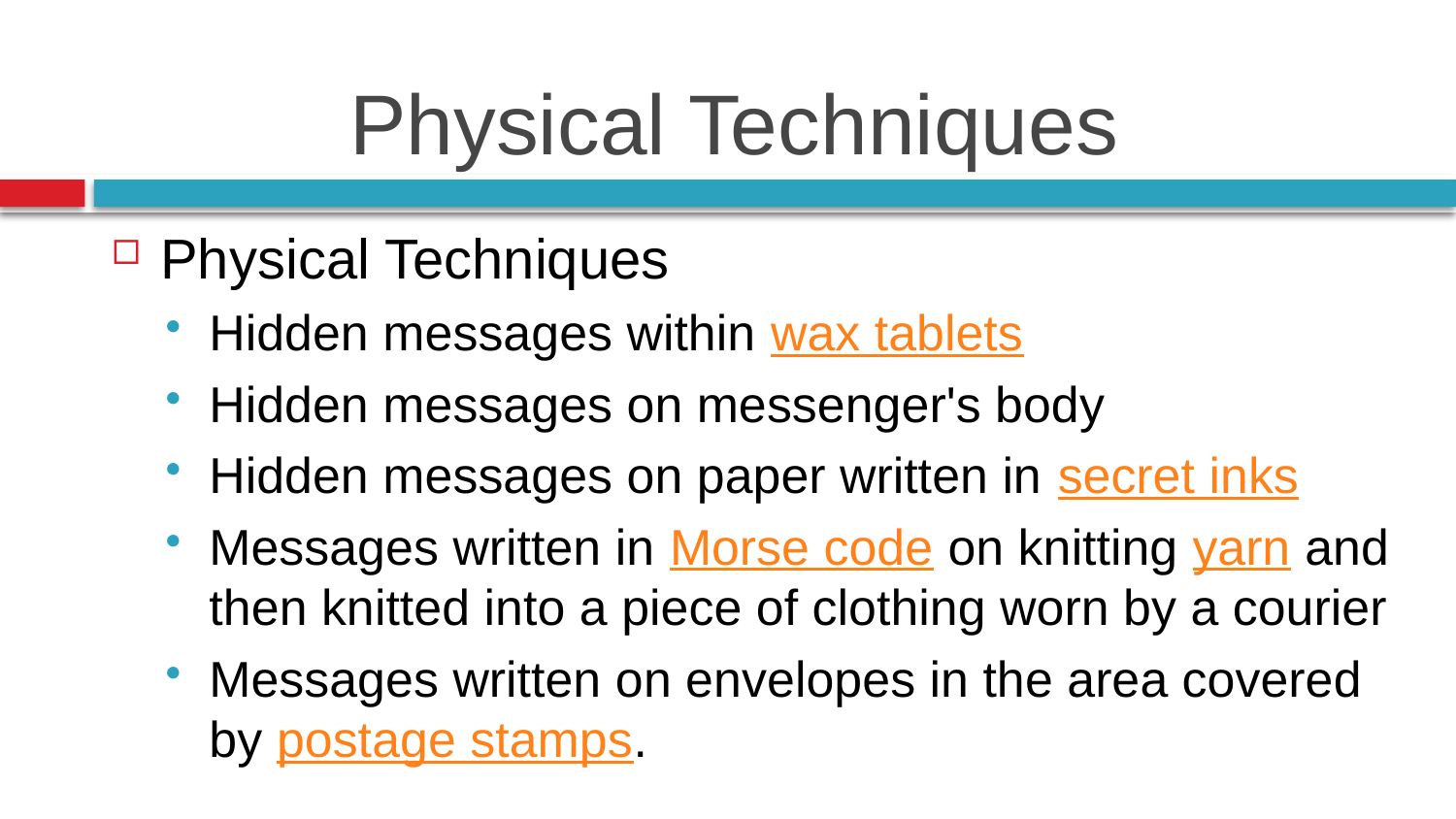

# Physical Techniques
Physical Techniques
Hidden messages within wax tablets
Hidden messages on messenger's body
Hidden messages on paper written in secret inks
Messages written in Morse code on knitting yarn and then knitted into a piece of clothing worn by a courier
Messages written on envelopes in the area covered by postage stamps.